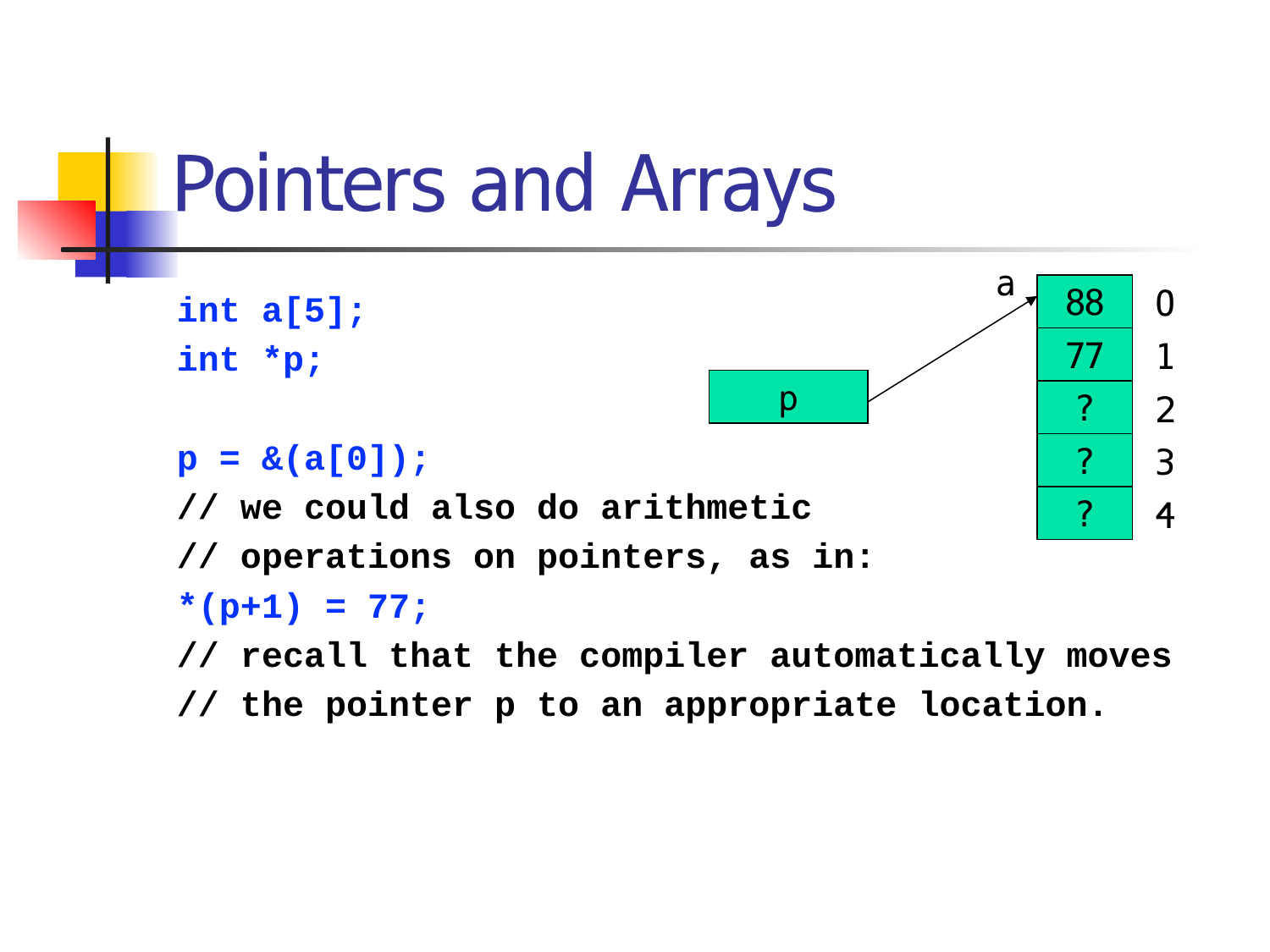

# Pointers and Arrays
a
88
0
int a[5];
int *p;

p = &(a[0]);
// we could also do arithmetic
// operations on pointers, as in:
*(p+1) = 77;
// recall that the compiler automatically moves
// the pointer p to an appropriate location.

77
1
p
?
2
?
3
?
4